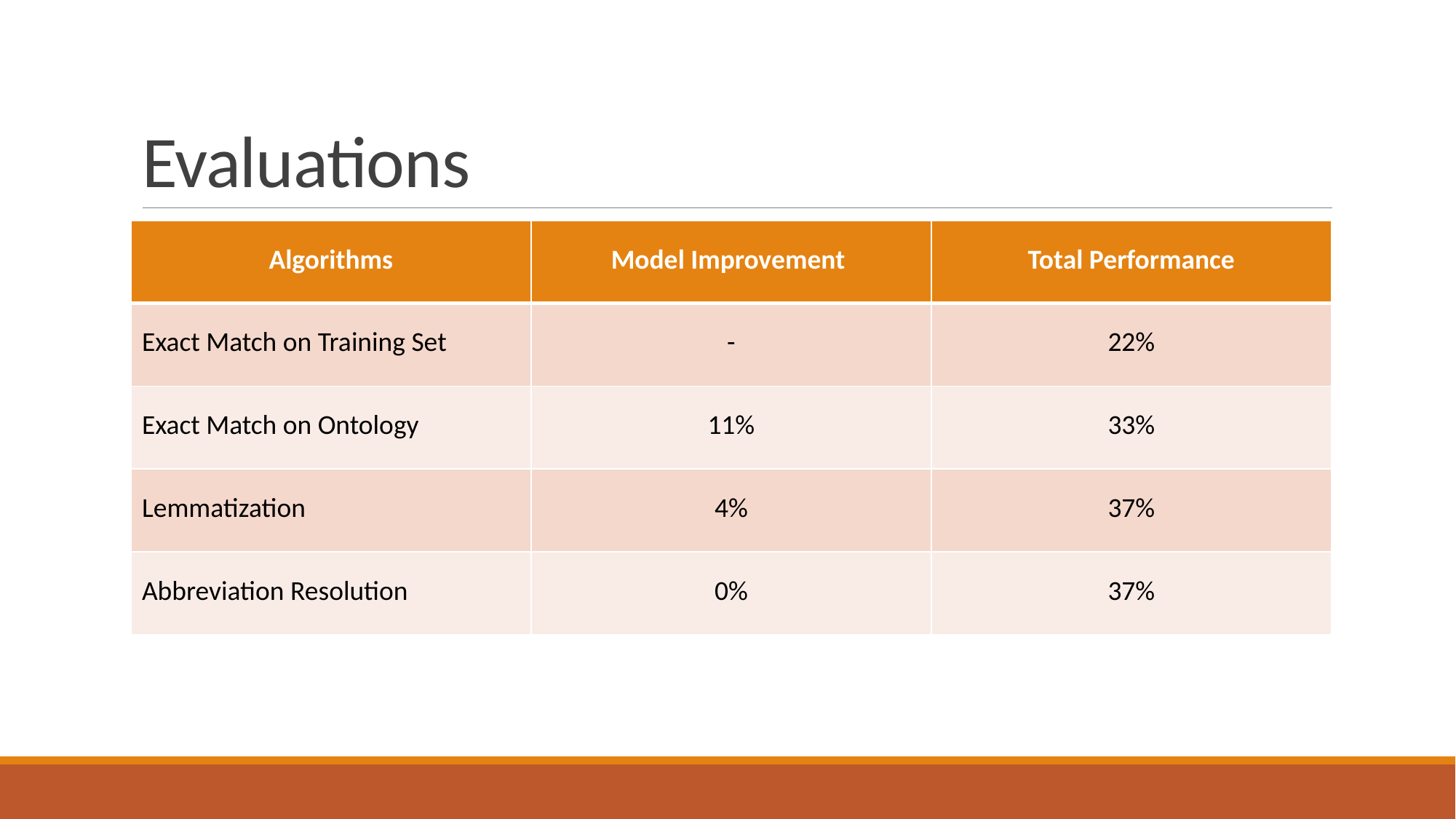

# Evaluations
| Algorithms | Model Improvement | Total Performance |
| --- | --- | --- |
| Exact Match on Training Set | - | 22% |
| Exact Match on Ontology | 11% | 33% |
| Lemmatization | 4% | 37% |
| Abbreviation Resolution | 0% | 37% |